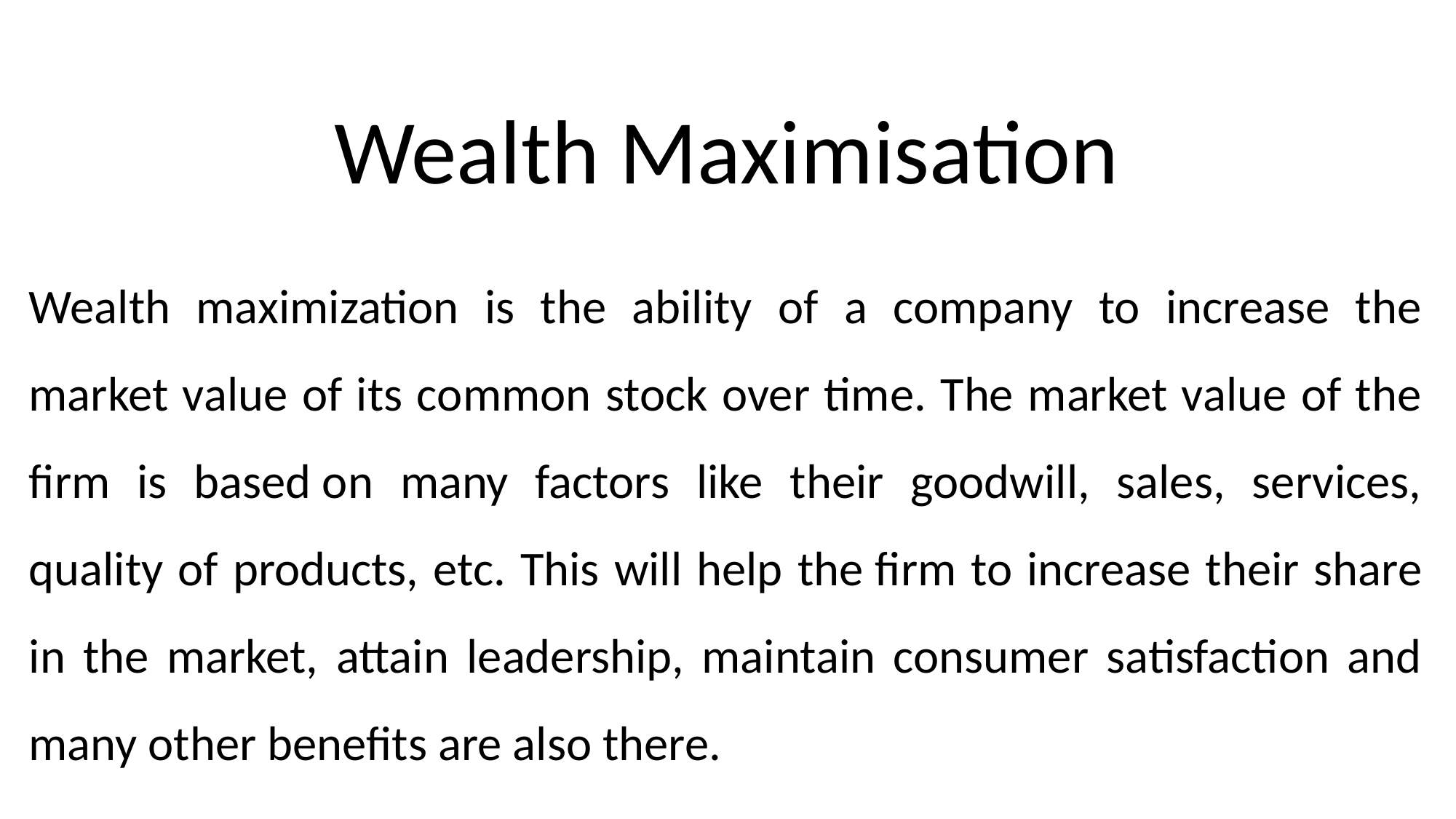

# Wealth Maximisation
Wealth maximization is the ability of a company to increase the market value of its common stock over time. The market value of the firm is based on many factors like their goodwill, sales, services, quality of products, etc. This will help the firm to increase their share in the market, attain leadership, maintain consumer satisfaction and many other benefits are also there.